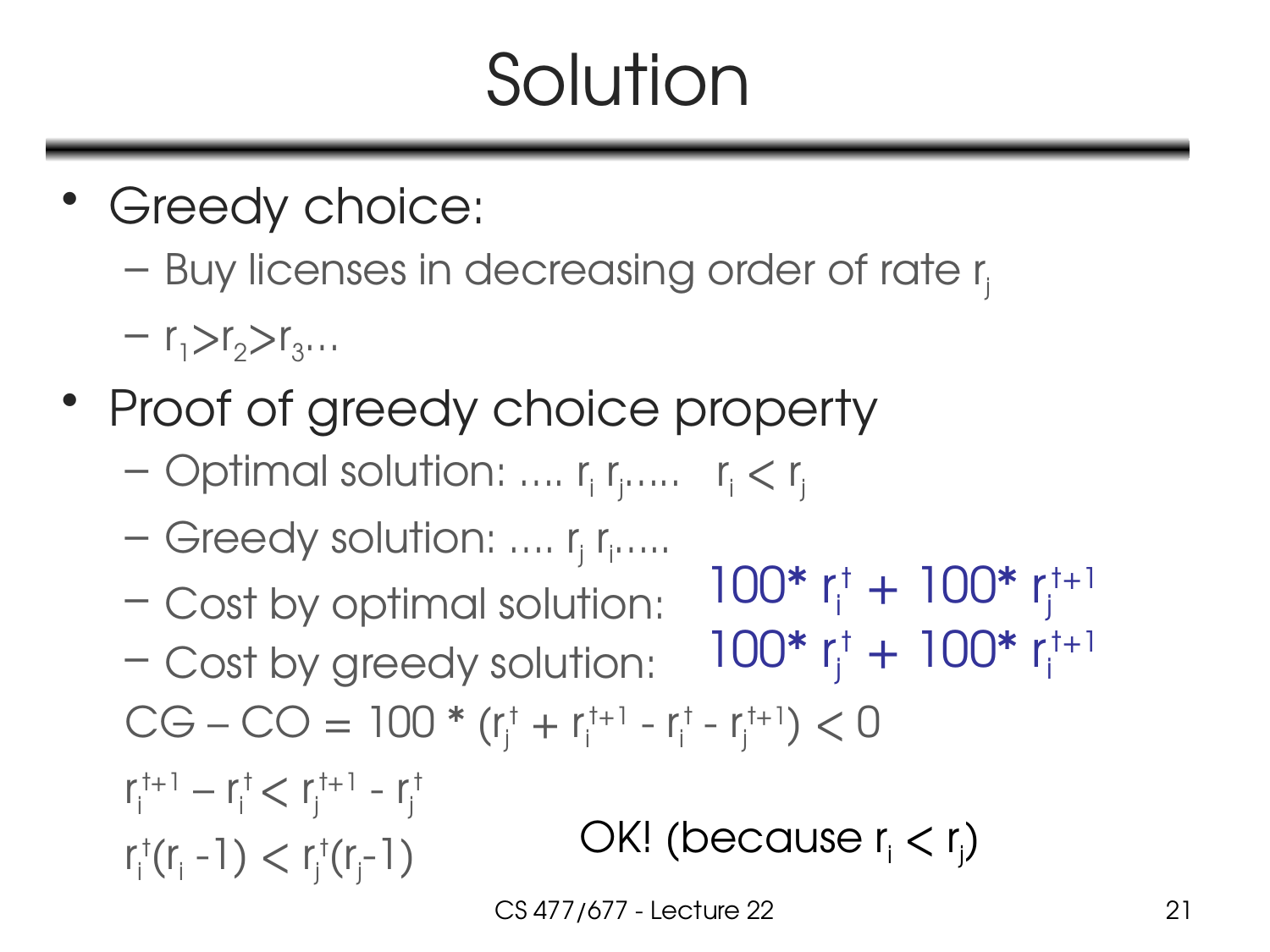

# Solution
Greedy choice:
Buy licenses in decreasing order of rate rj
r1>r2>r3…
Proof of greedy choice property
Optimal solution: …. ri rj…..   ri < rj
Greedy solution: …. rj ri…..
Cost by optimal solution:
Cost by greedy solution:
CG – CO = 100 * (rjt + rit+1 - rit - rjt+1) < 0
rit+1 – rit < rjt+1 - rjt
rit(ri -1) < rjt(rj-1)
100* rit + 100* rjt+1
100* rjt + 100* rit+1
OK! (because ri < rj)
CS 477/677 - Lecture 22
21